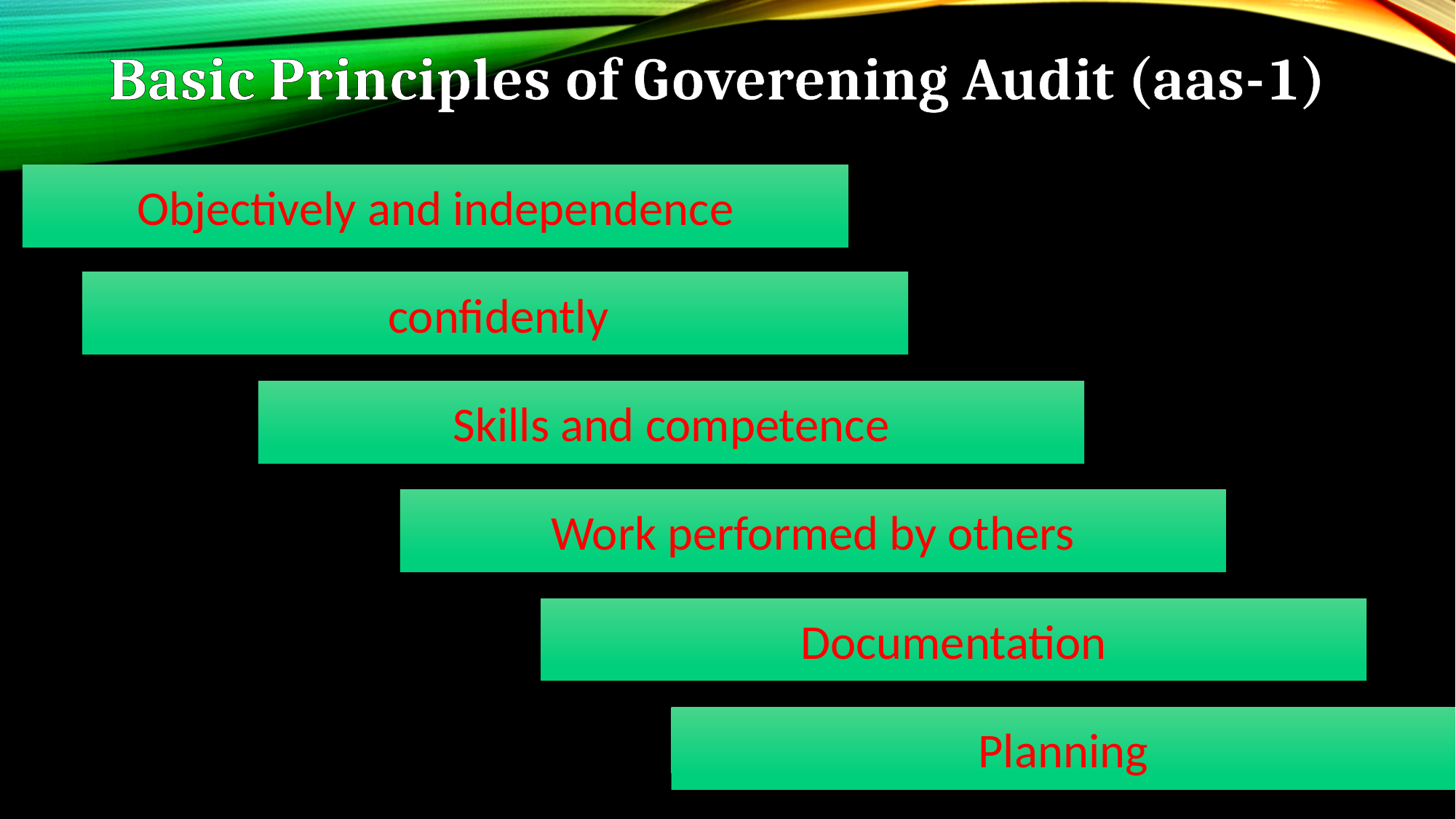

# Basic Principles of Goverening Audit (aas-1)
Objectively and independence
 confidently

Skills and competence
Work performed by others
Documentation
Planning